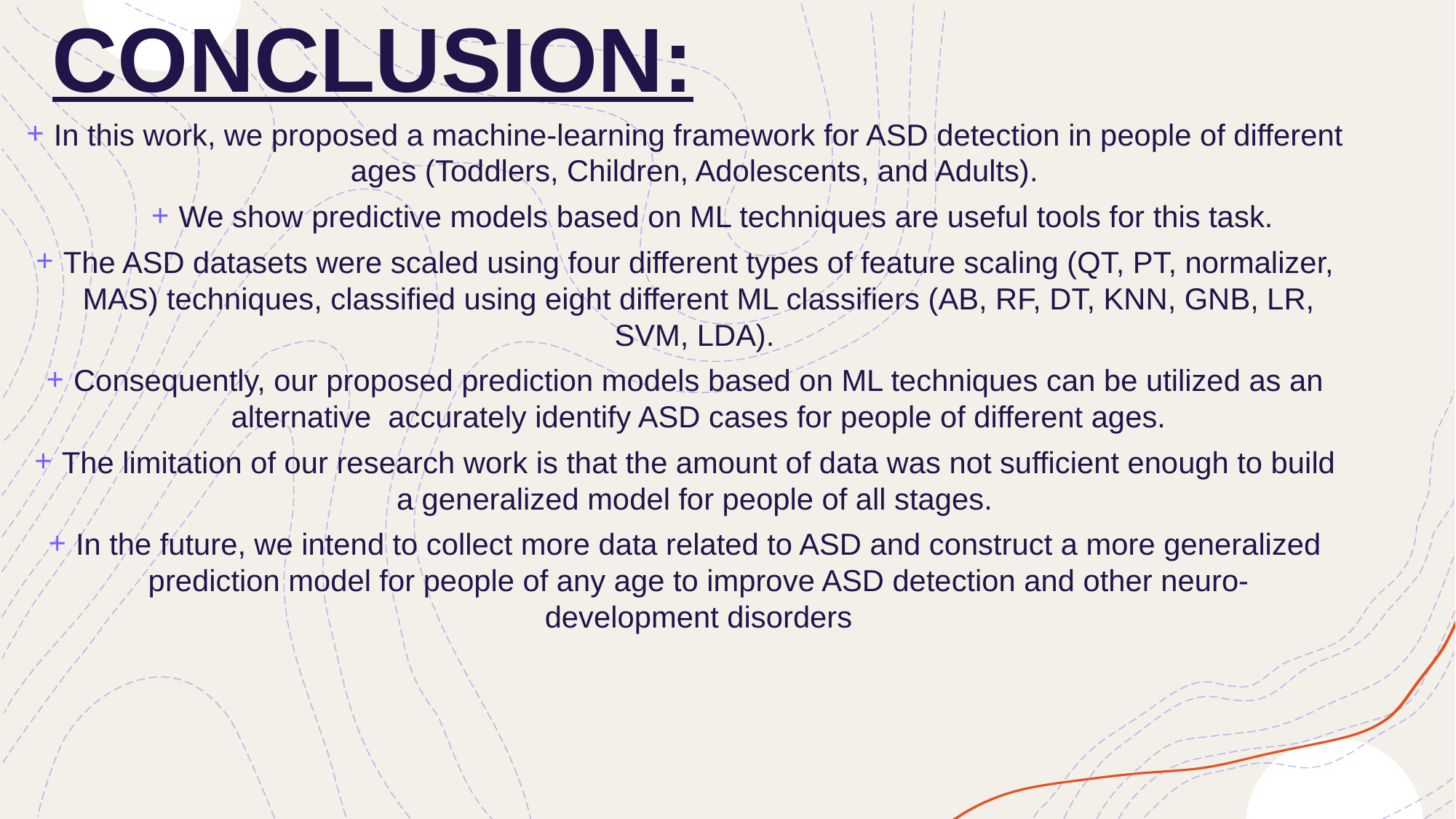

CONCLUSION:

In this work, we proposed a machine-learning framework for ASD detection in people of different ages (Toddlers, Children, Adolescents, and Adults).
We show predictive models based on ML techniques are useful tools for this task.
The ASD datasets were scaled using four different types of feature scaling (QT, PT, normalizer, MAS) techniques, classified using eight different ML classifiers (AB, RF, DT, KNN, GNB, LR, SVM, LDA).
Consequently, our proposed prediction models based on ML techniques can be utilized as an alternative  accurately identify ASD cases for people of different ages.
The limitation of our research work is that the amount of data was not sufficient enough to build a generalized model for people of all stages.
In the future, we intend to collect more data related to ASD and construct a more generalized prediction model for people of any age to improve ASD detection and other neuro-development disorders